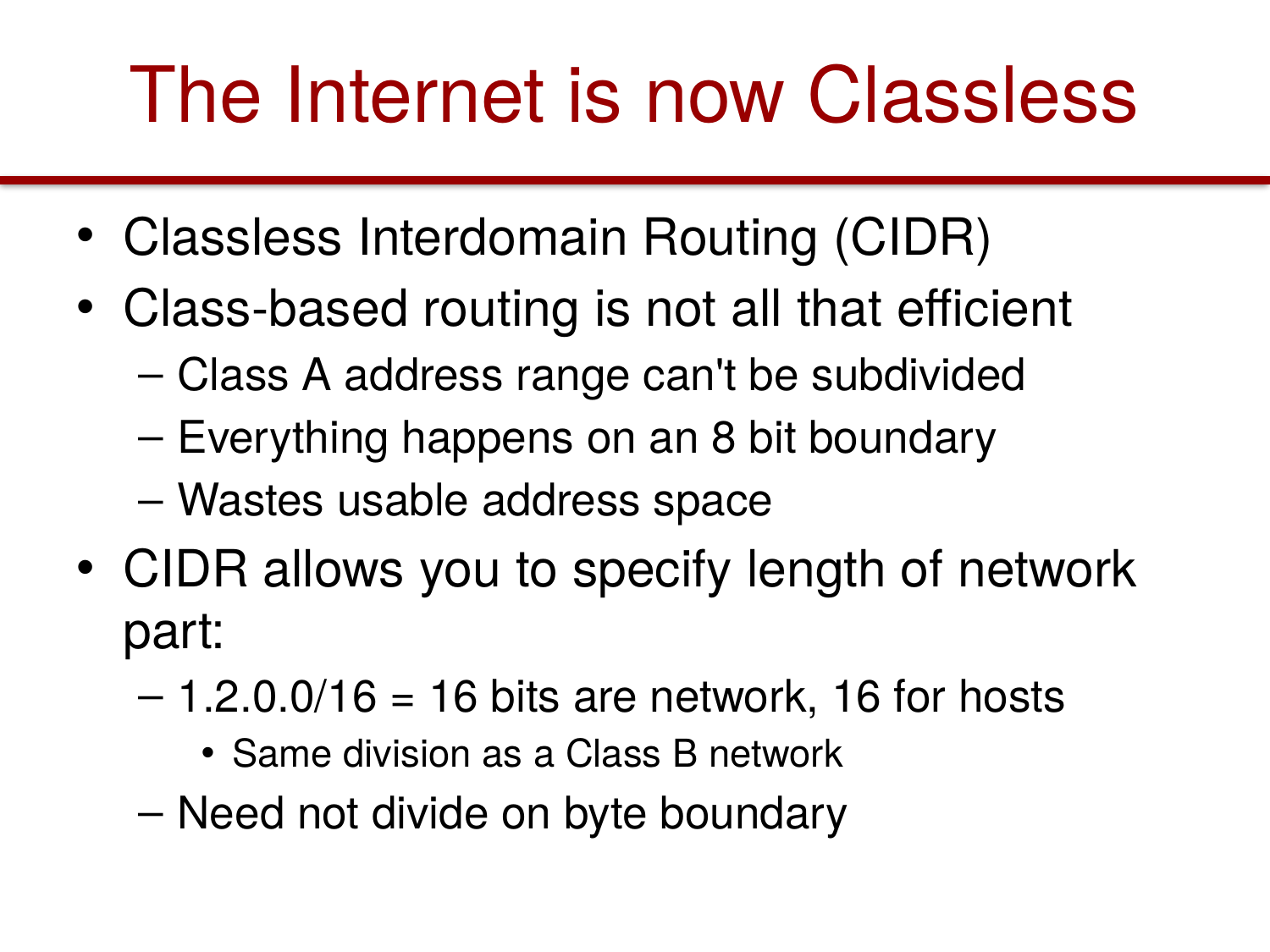

# The Internet is now Classless
Classless Interdomain Routing (CIDR)
Class-based routing is not all that efficient
Class A address range can't be subdivided
Everything happens on an 8 bit boundary
Wastes usable address space
CIDR allows you to specify length of network part:
1.2.0.0/16 = 16 bits are network, 16 for hosts
Same division as a Class B network
Need not divide on byte boundary